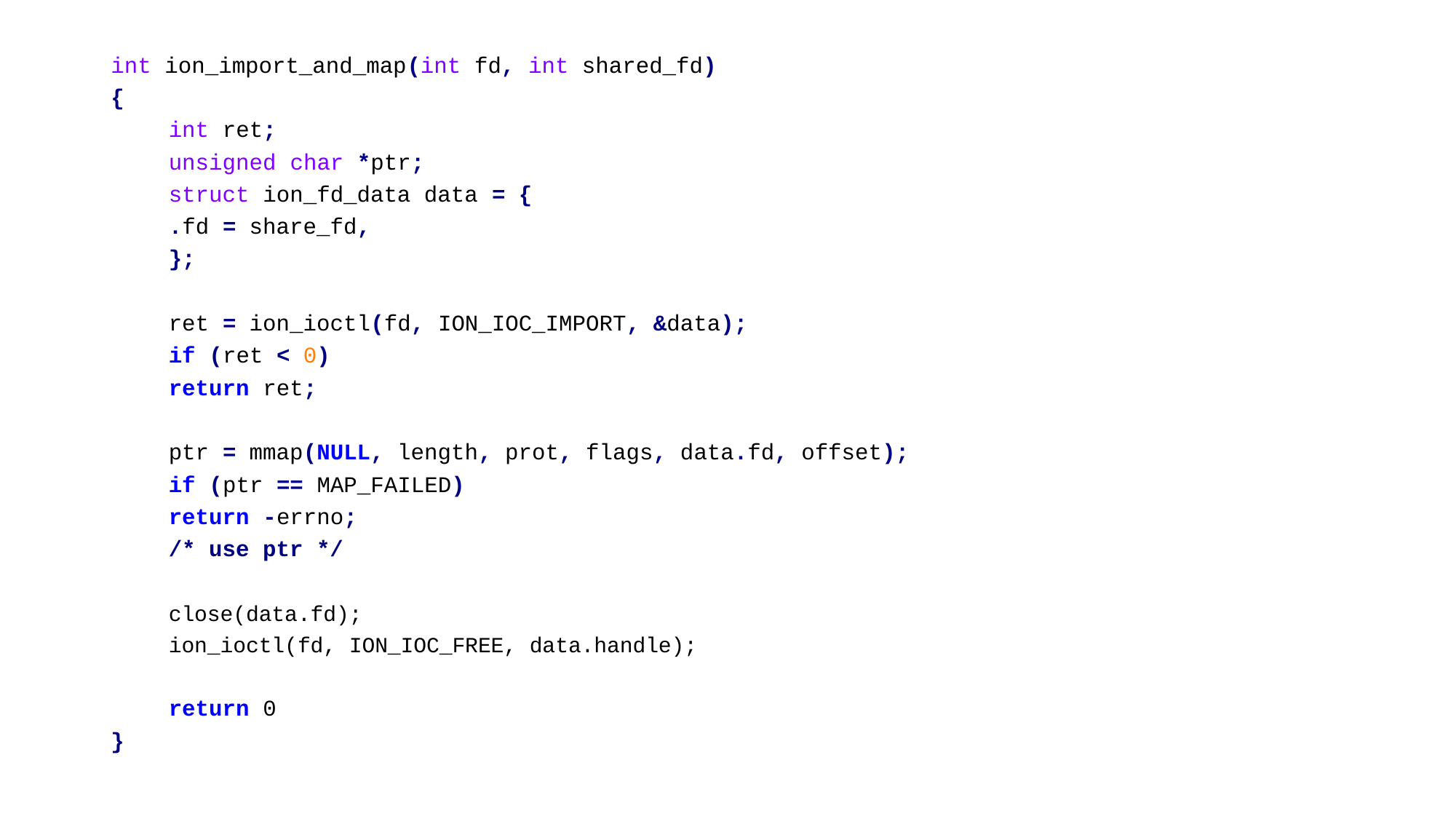

int ion_import_and_map(int fd, int shared_fd)
{
	int ret;
	unsigned char *ptr;
	struct ion_fd_data data = {
		.fd = share_fd,
	};

	ret = ion_ioctl(fd, ION_IOC_IMPORT, &data);
	if (ret < 0)
		return ret;

	ptr = mmap(NULL, length, prot, flags, data.fd, offset);
	if (ptr == MAP_FAILED)
		return -errno;
	/* use ptr */

	close(data.fd);
	ion_ioctl(fd, ION_IOC_FREE, data.handle);

	return 0
}